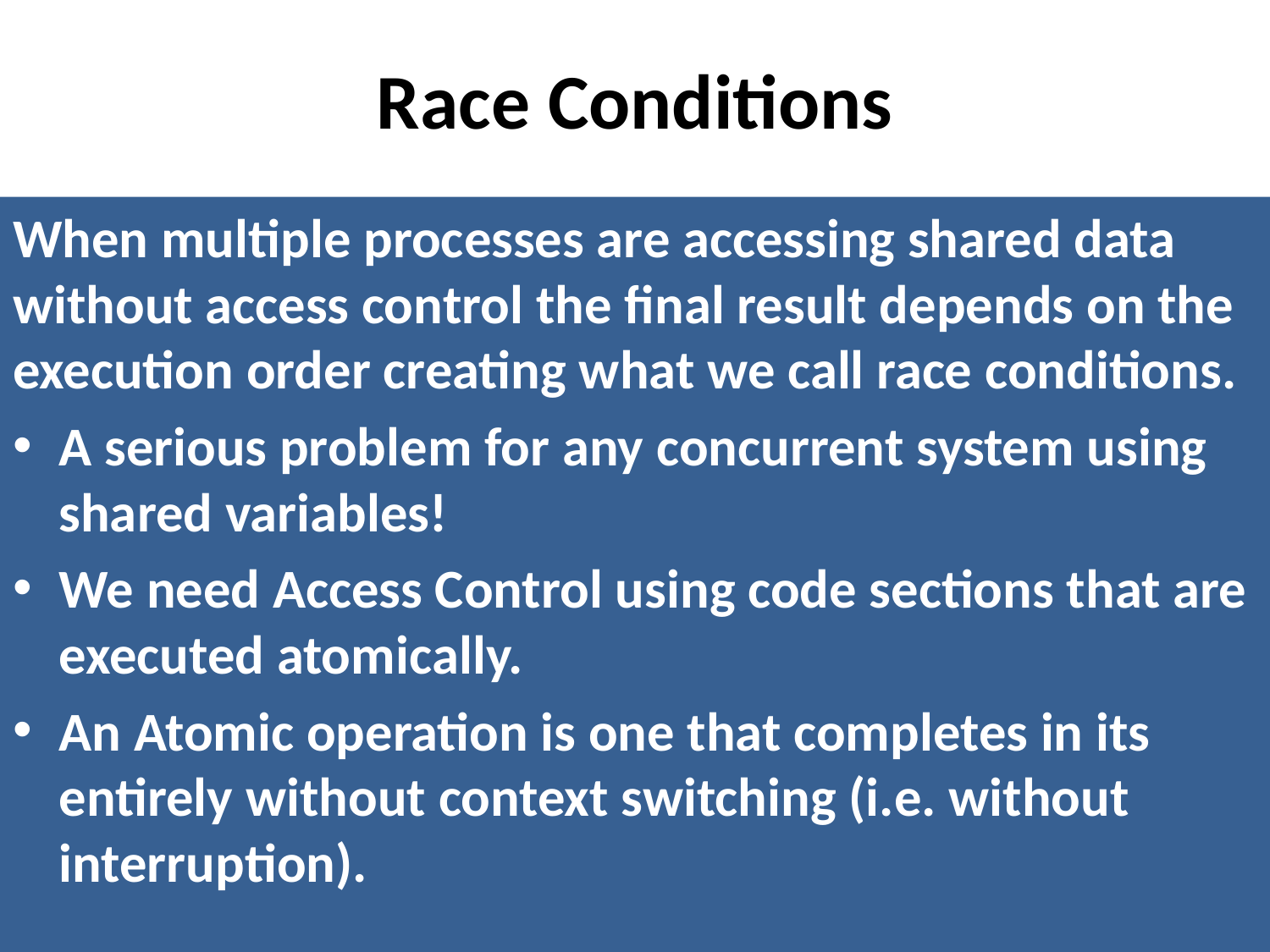

# Race Conditions
When multiple processes are accessing shared data without access control the final result depends on the execution order creating what we call race conditions.
A serious problem for any concurrent system using shared variables!
We need Access Control using code sections that are executed atomically.
An Atomic operation is one that completes in its entirely without context switching (i.e. without interruption).